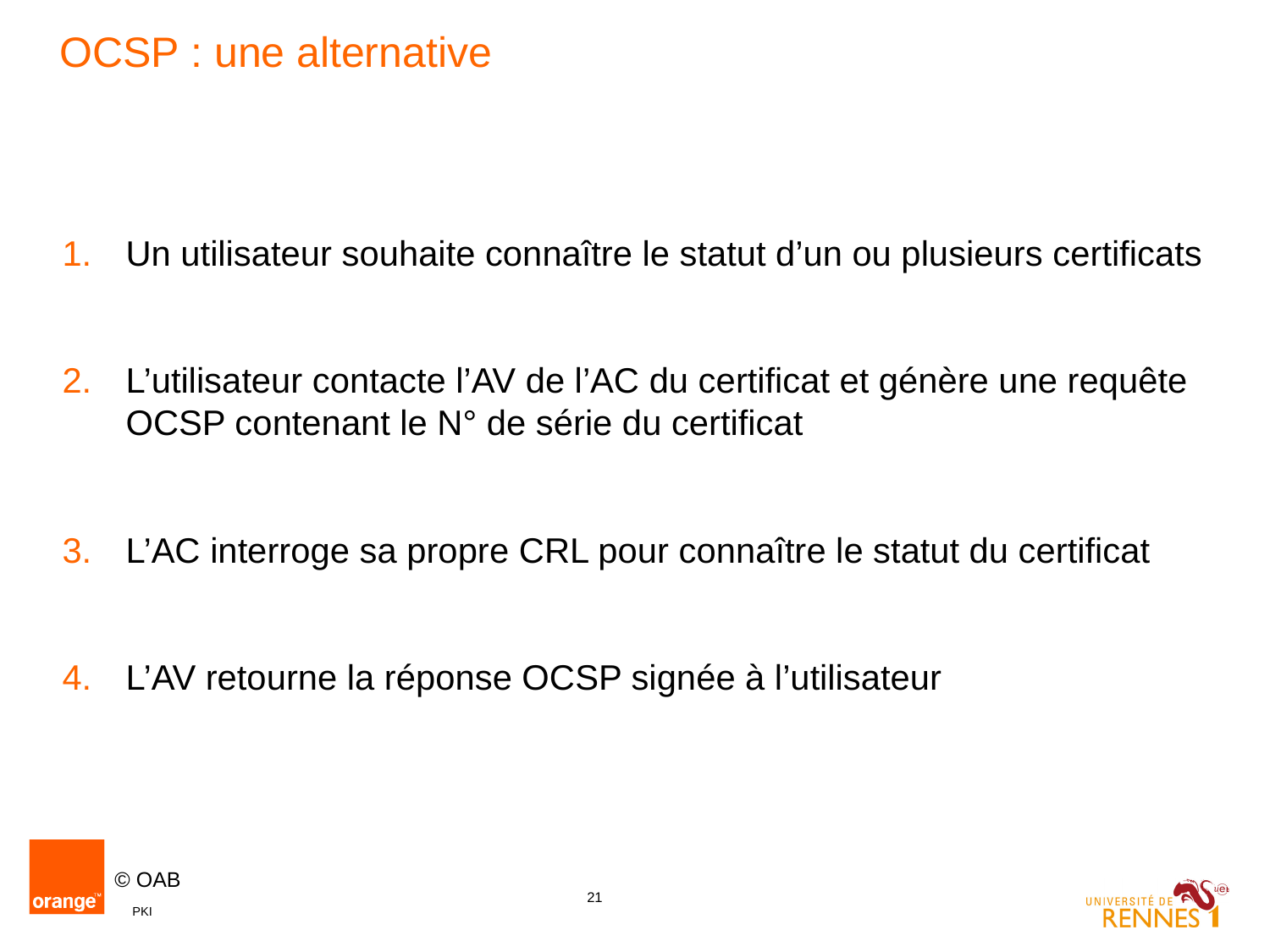

# OCSP : une alternative
Un utilisateur souhaite connaître le statut d’un ou plusieurs certificats

L’utilisateur contacte l’AV de l’AC du certificat et génère une requête OCSP contenant le N° de série du certificat

L’AC interroge sa propre CRL pour connaître le statut du certificat

L’AV retourne la réponse OCSP signée à l’utilisateur
PKI